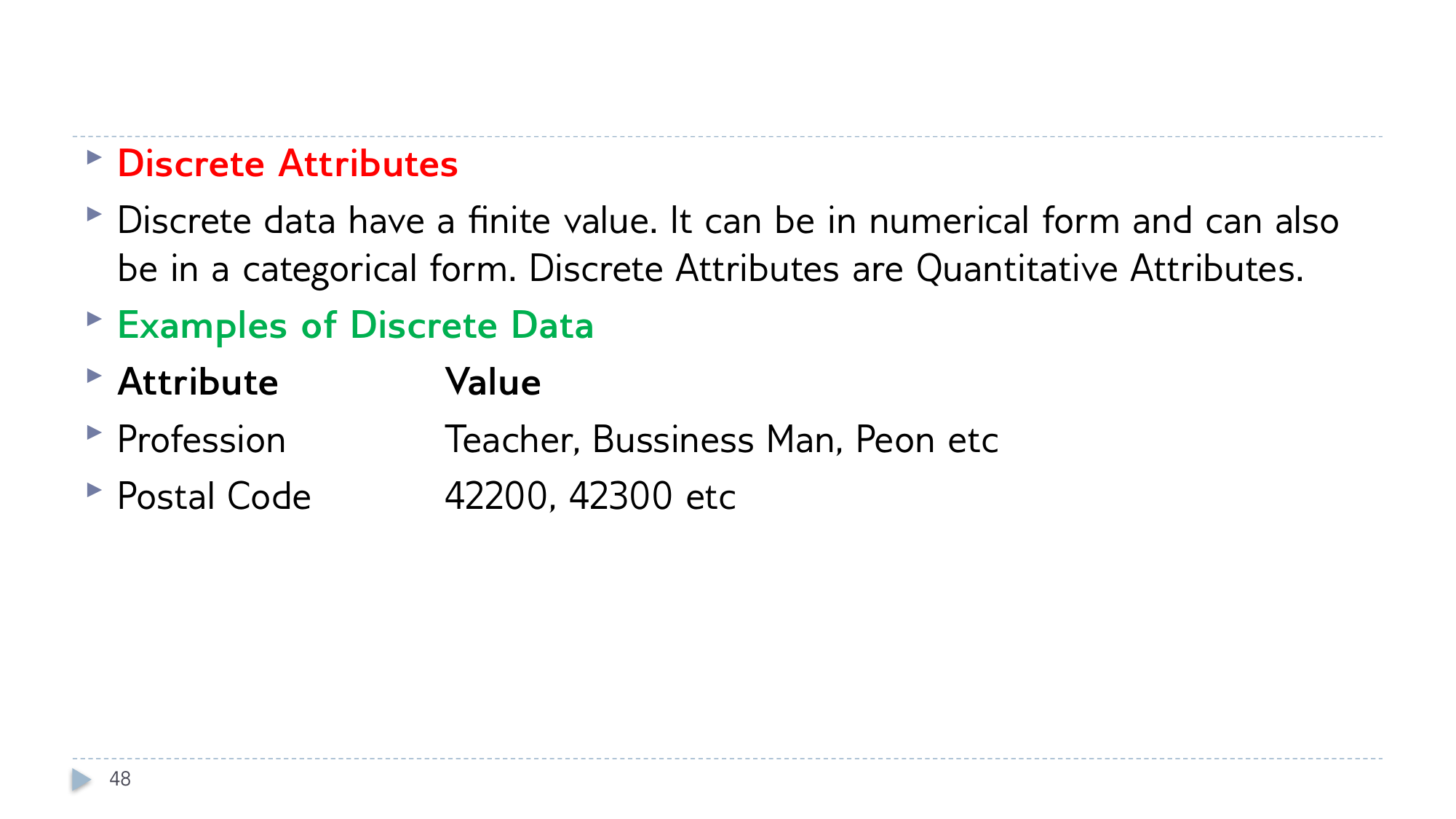

Discrete Attributes
Discrete data have a finite value. It can be in numerical form and can also be in a categorical form. Discrete Attributes are Quantitative Attributes.
Examples of Discrete Data
Attribute		Value
Profession		Teacher, Bussiness Man, Peon etc
Postal Code		42200, 42300 etc
48